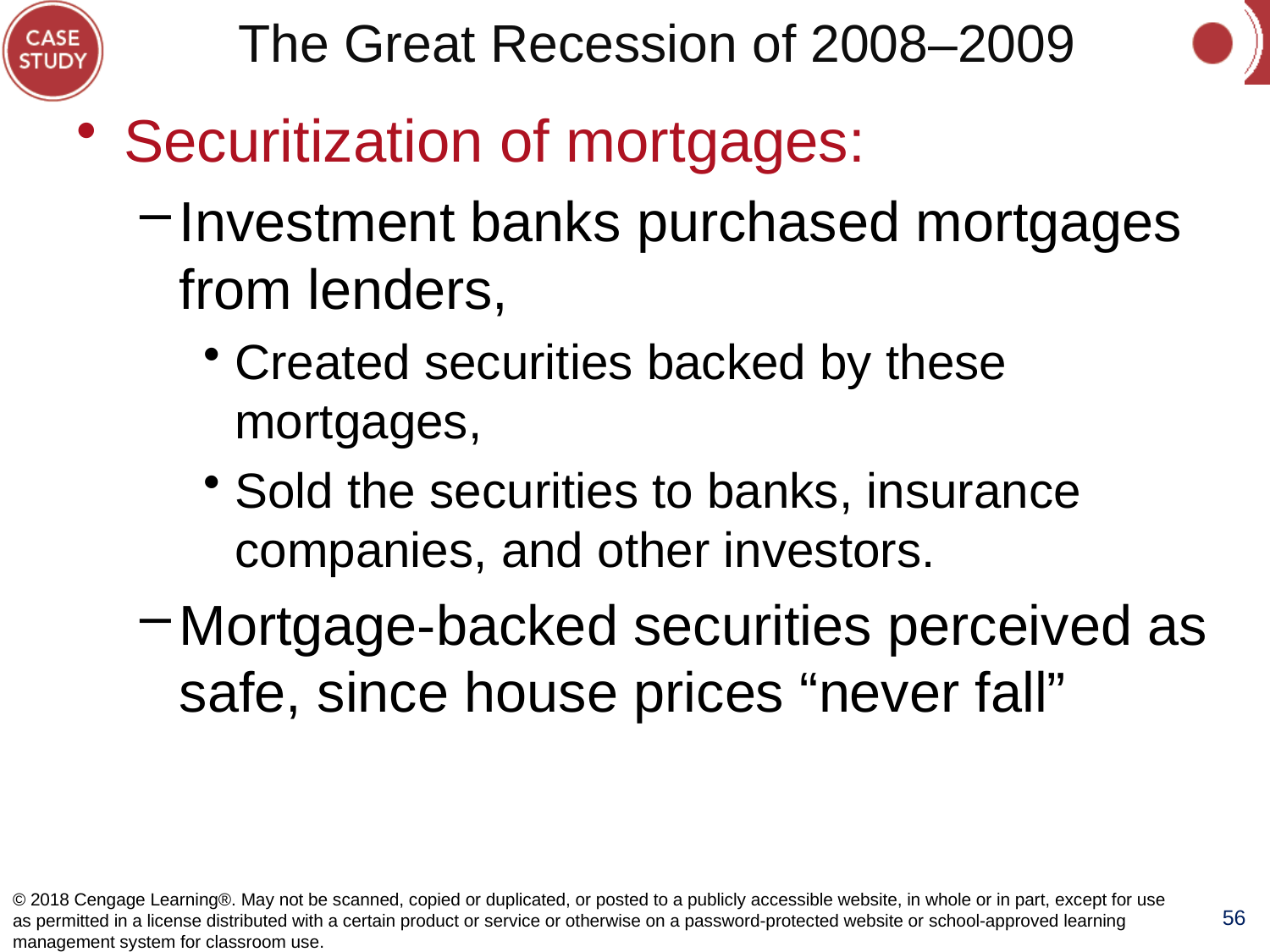

# The Great Recession of 2008–2009
Securitization of mortgages:
Investment banks purchased mortgages from lenders,
Created securities backed by these mortgages,
Sold the securities to banks, insurance companies, and other investors.
Mortgage-backed securities perceived as safe, since house prices “never fall”
© 2018 Cengage Learning®. May not be scanned, copied or duplicated, or posted to a publicly accessible website, in whole or in part, except for use as permitted in a license distributed with a certain product or service or otherwise on a password-protected website or school-approved learning management system for classroom use.
56